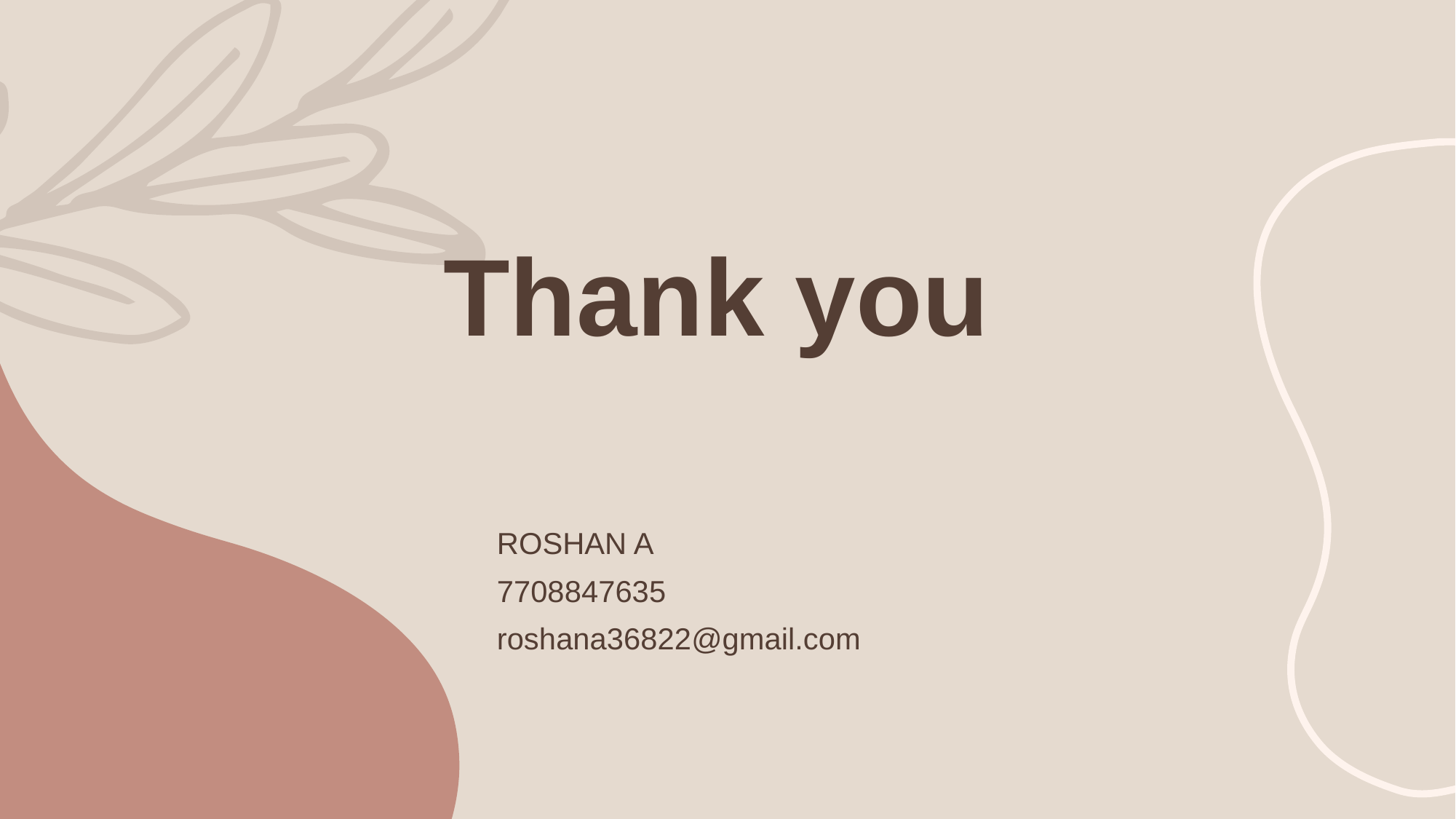

# Thank you
Roshan A
7708847635
roshana36822@gmail.com